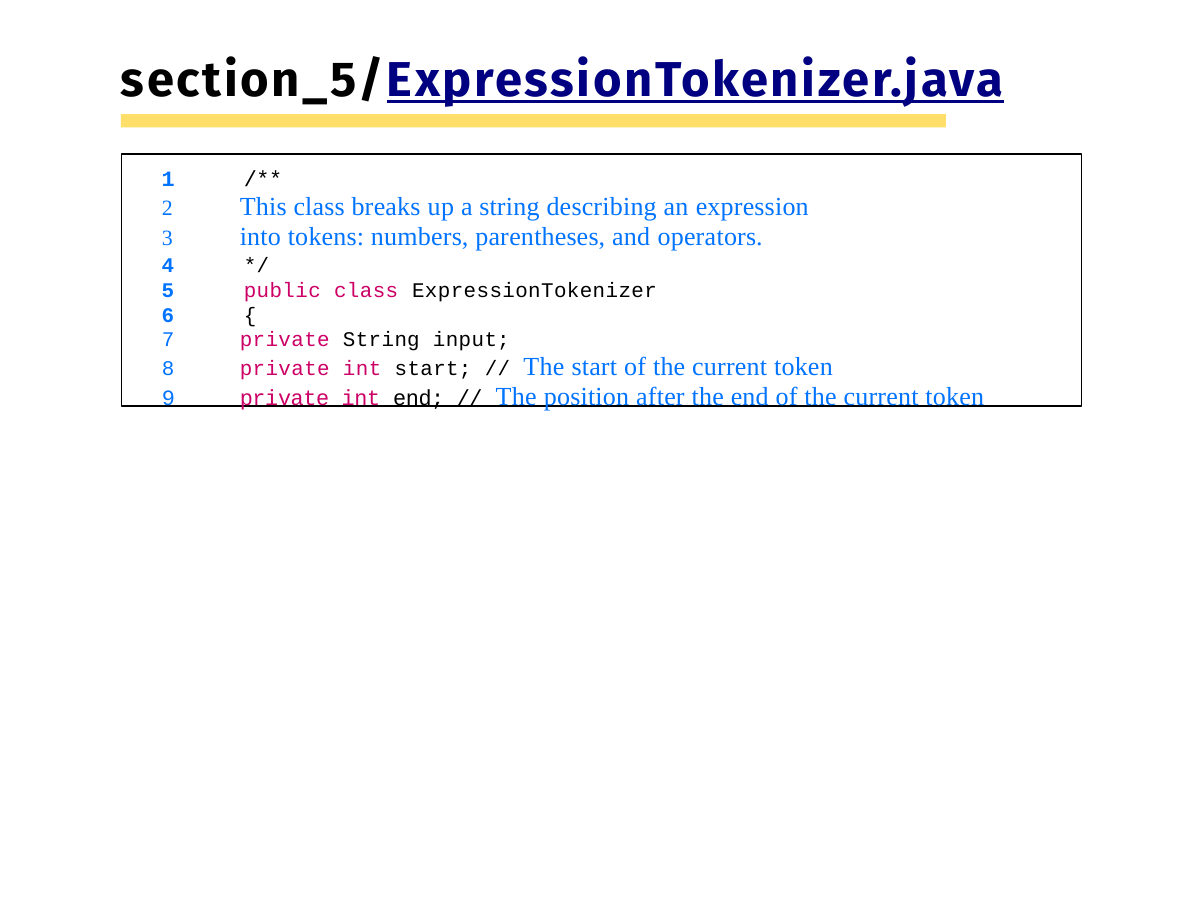

# section_5/ExpressionTokenizer.java

1	/**
This class breaks up a string describing an expression
into tokens: numbers, parentheses, and operators.
4	*/
5	public class ExpressionTokenizer
6	{
private String input;
private int start; // The start of the current token
private int end; // The position after the end of the current token